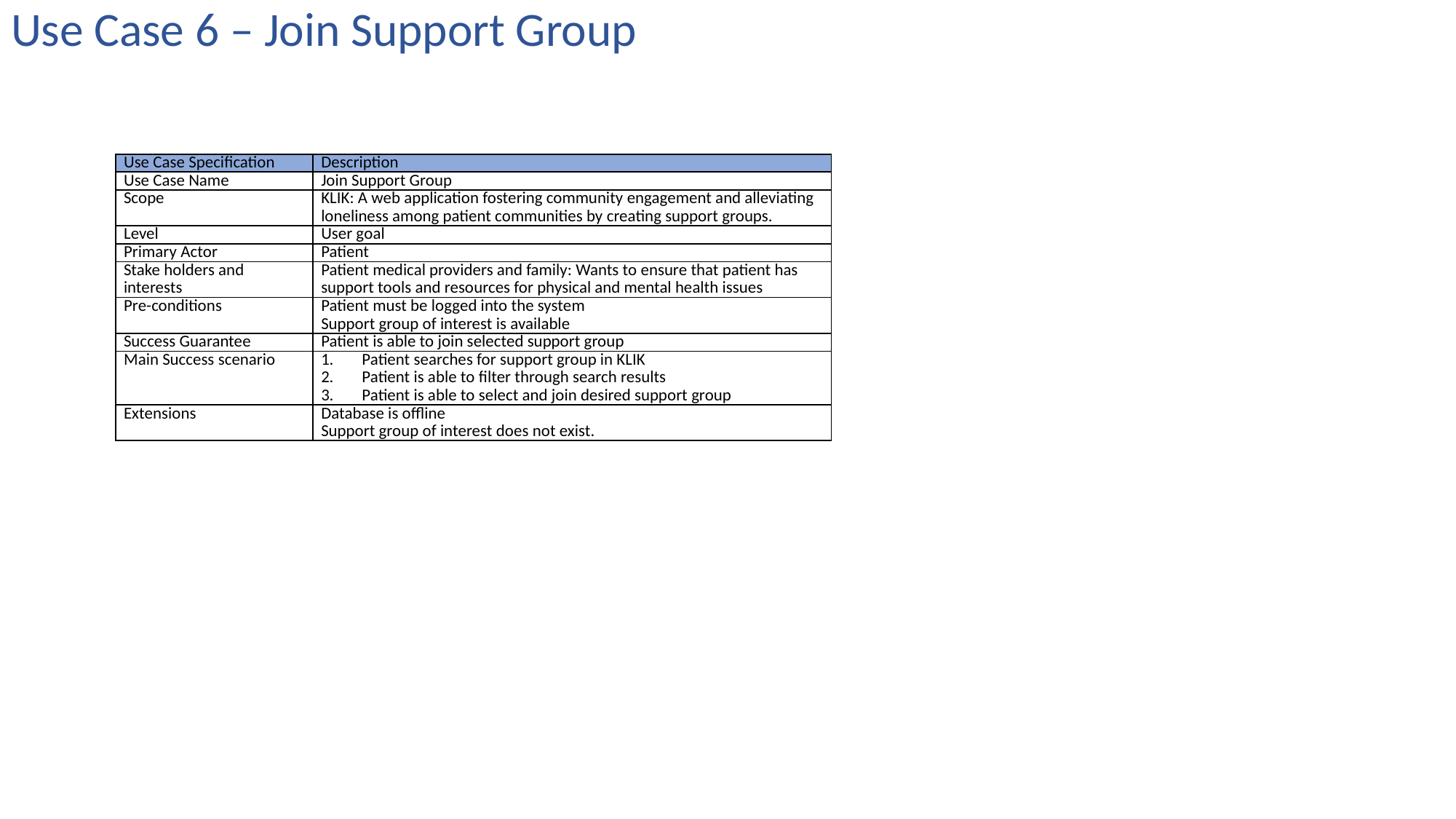

Use Case 6 – Join Support Group
| Use Case Specification | Description |
| --- | --- |
| Use Case Name | Join Support Group |
| Scope | KLIK: A web application fostering community engagement and alleviating loneliness among patient communities by creating support groups. |
| Level | User goal |
| Primary Actor | Patient |
| Stake holders and interests | Patient medical providers and family: Wants to ensure that patient has support tools and resources for physical and mental health issues |
| Pre-conditions | Patient must be logged into the system Support group of interest is available |
| Success Guarantee | Patient is able to join selected support group |
| Main Success scenario | Patient searches for support group in KLIK Patient is able to filter through search results Patient is able to select and join desired support group |
| Extensions | Database is offline Support group of interest does not exist. |